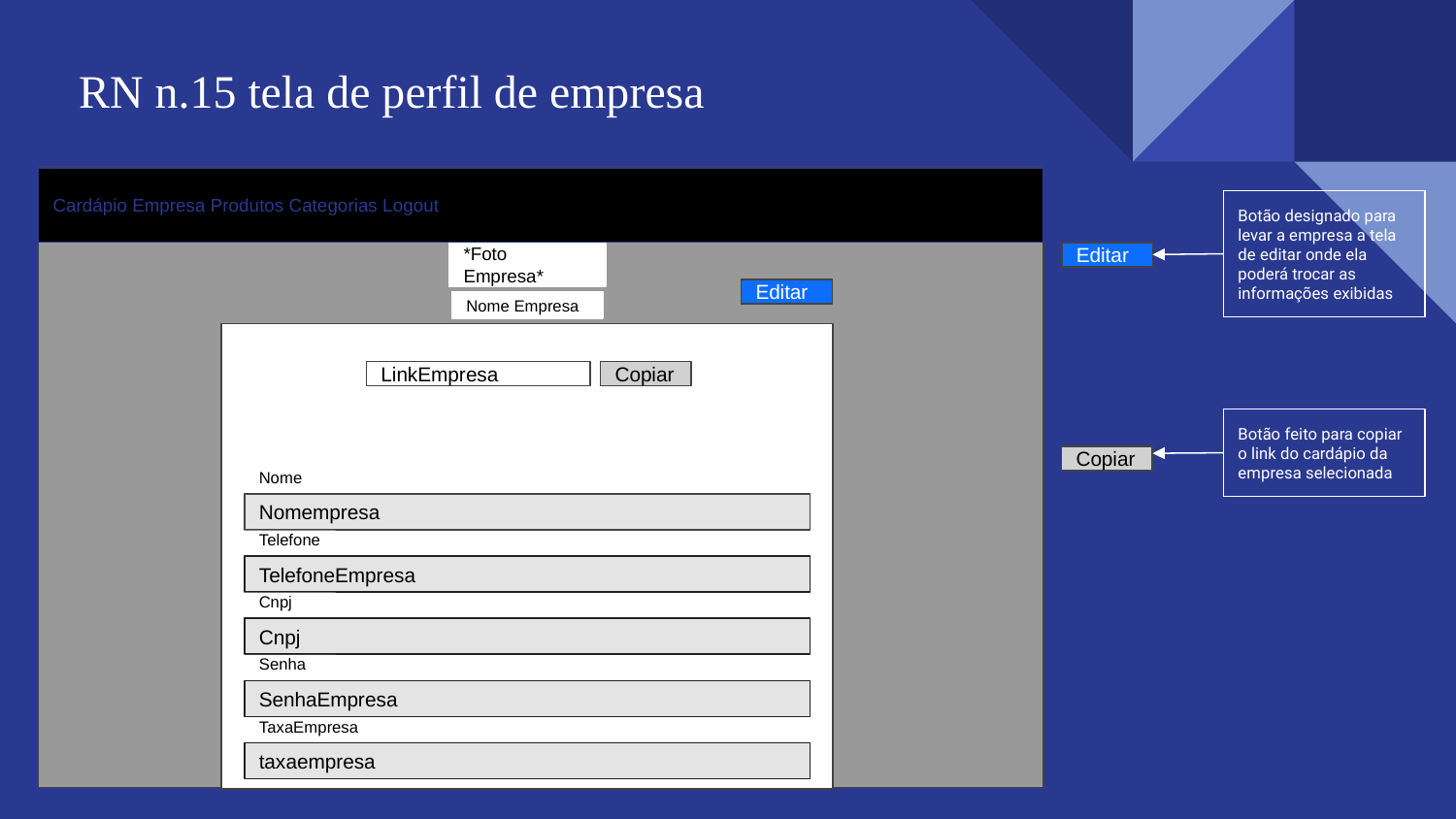

RN n.15 tela de perfil de empresa

Cardápio Empresa Produtos Categorias Logout
Botão designado para levar a empresa a tela de editar onde ela poderá trocar as informações exibidas
*Foto Empresa*
Editar
Editar
Nome Empresa

LinkEmpresa
Copiar
Botão feito para copiar o link do cardápio da empresa selecionada
Copiar
Nome
Nomempresa
Telefone
TelefoneEmpresa
Cnpj
Cnpj
Senha
SenhaEmpresa
TaxaEmpresa
taxaempresa